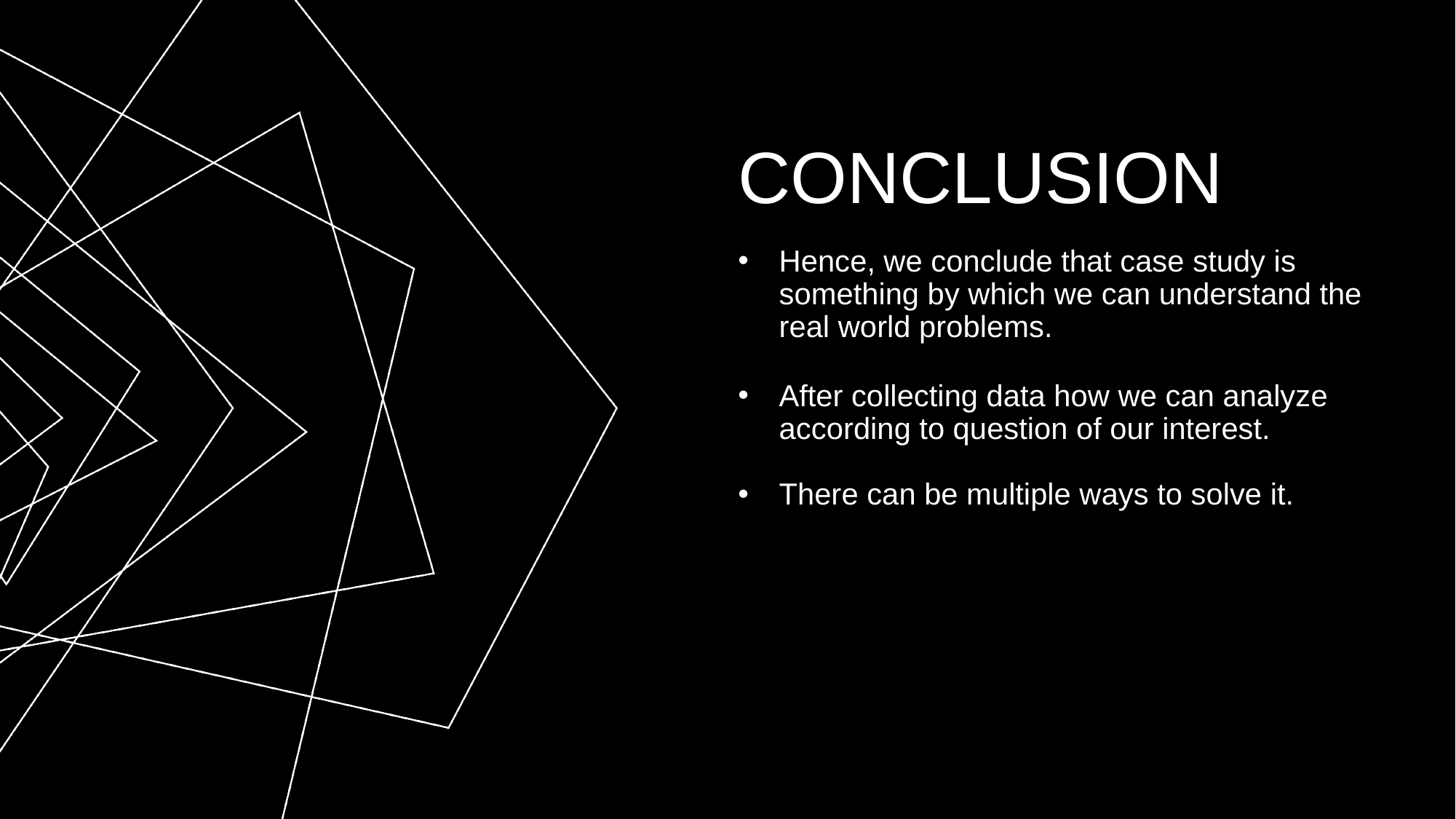

# CONCLUSION
Hence, we conclude that case study is something by which we can understand the real world problems.
After collecting data how we can analyze according to question of our interest.
There can be multiple ways to solve it.